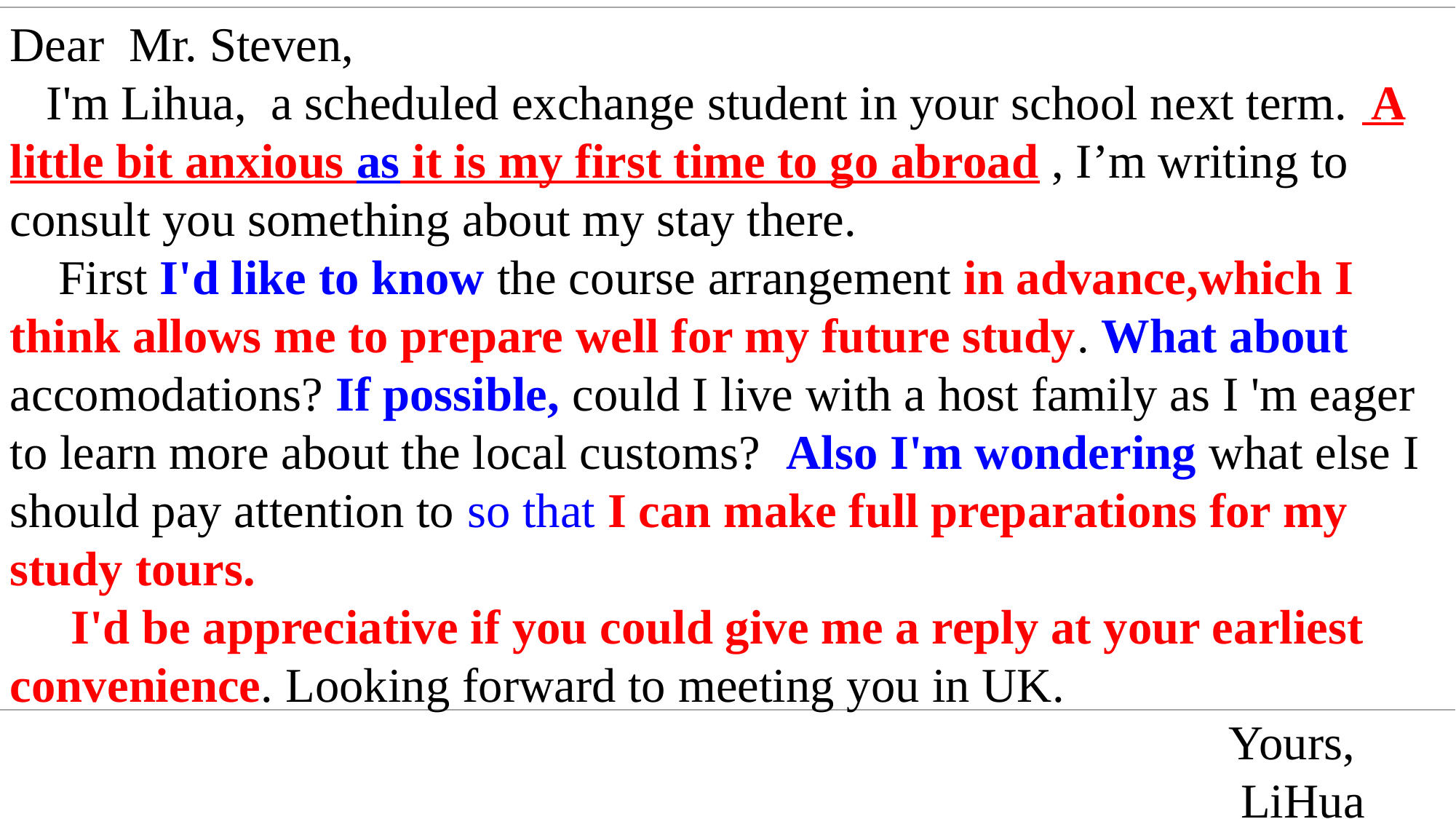

Dear  Mr. Steven,
   I'm Lihua,  a scheduled exchange student in your school next term.  A little bit anxious as it is my first time to go abroad , I’m writing to consult you something about my stay there.
    First I'd like to know the course arrangement in advance,which I  think allows me to prepare well for my future study. What about accomodations? If possible, could I live with a host family as I 'm eager to learn more about the local customs?  Also I'm wondering what else I should pay attention to so that I can make full preparations for my study tours.
     I'd be appreciative if you could give me a reply at your earliest convenience. Looking forward to meeting you in UK.
                                                                                                    Yours,
                                                                                                     LiHua